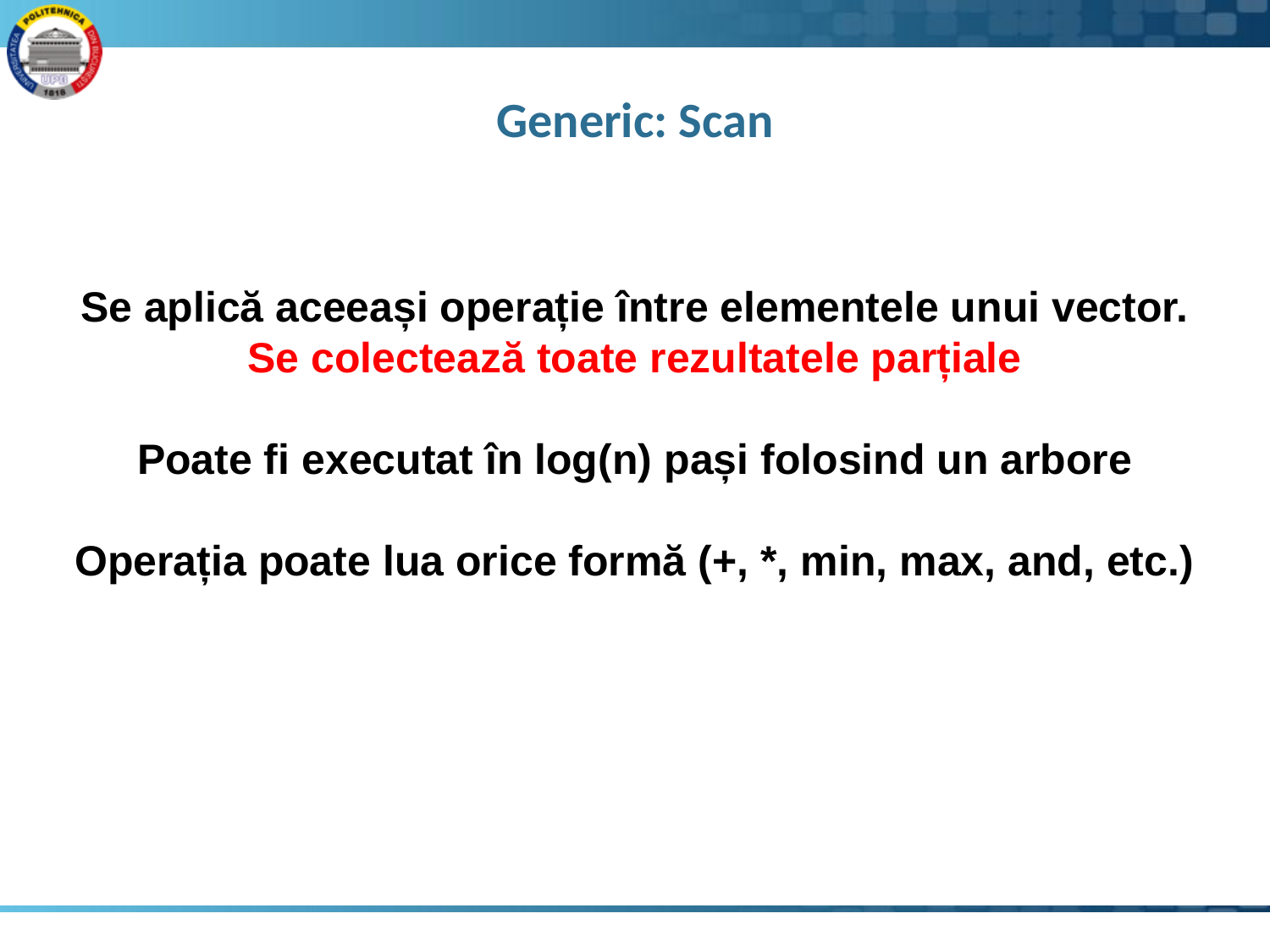

# Generic: Scan
Se aplică aceeași operație între elementele unui vector.
Se colectează toate rezultatele parțiale

Poate fi executat în log(n) pași folosind un arbore

Operația poate lua orice formă (+, *, min, max, and, etc.)